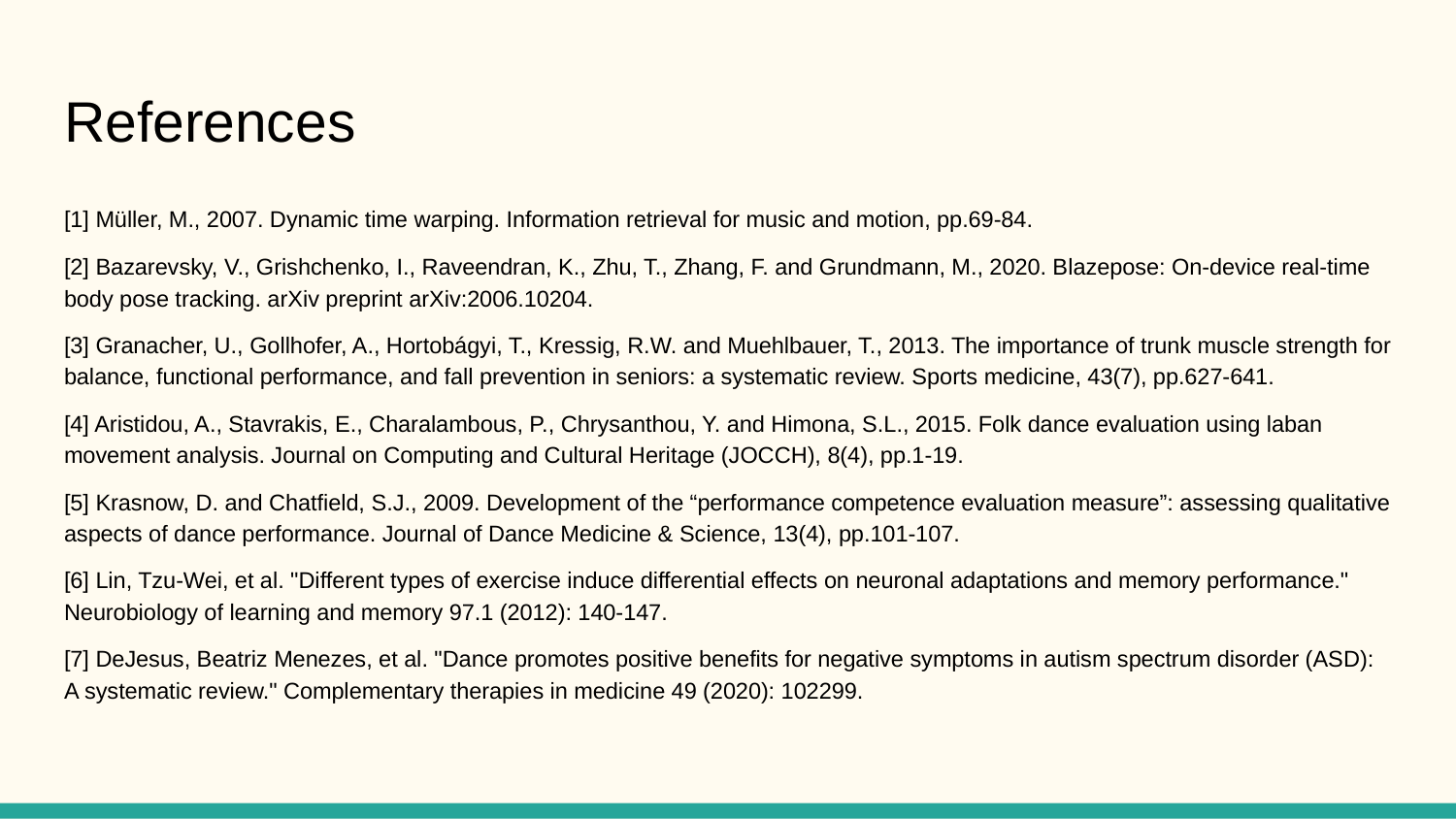

# References
[1] Müller, M., 2007. Dynamic time warping. Information retrieval for music and motion, pp.69-84.
[2] Bazarevsky, V., Grishchenko, I., Raveendran, K., Zhu, T., Zhang, F. and Grundmann, M., 2020. Blazepose: On-device real-time body pose tracking. arXiv preprint arXiv:2006.10204.
[3] Granacher, U., Gollhofer, A., Hortobágyi, T., Kressig, R.W. and Muehlbauer, T., 2013. The importance of trunk muscle strength for balance, functional performance, and fall prevention in seniors: a systematic review. Sports medicine, 43(7), pp.627-641.
[4] Aristidou, A., Stavrakis, E., Charalambous, P., Chrysanthou, Y. and Himona, S.L., 2015. Folk dance evaluation using laban movement analysis. Journal on Computing and Cultural Heritage (JOCCH), 8(4), pp.1-19.
[5] Krasnow, D. and Chatfield, S.J., 2009. Development of the “performance competence evaluation measure”: assessing qualitative aspects of dance performance. Journal of Dance Medicine & Science, 13(4), pp.101-107.
[6] Lin, Tzu-Wei, et al. "Different types of exercise induce differential effects on neuronal adaptations and memory performance." Neurobiology of learning and memory 97.1 (2012): 140-147.
[7] DeJesus, Beatriz Menezes, et al. "Dance promotes positive benefits for negative symptoms in autism spectrum disorder (ASD): A systematic review." Complementary therapies in medicine 49 (2020): 102299.